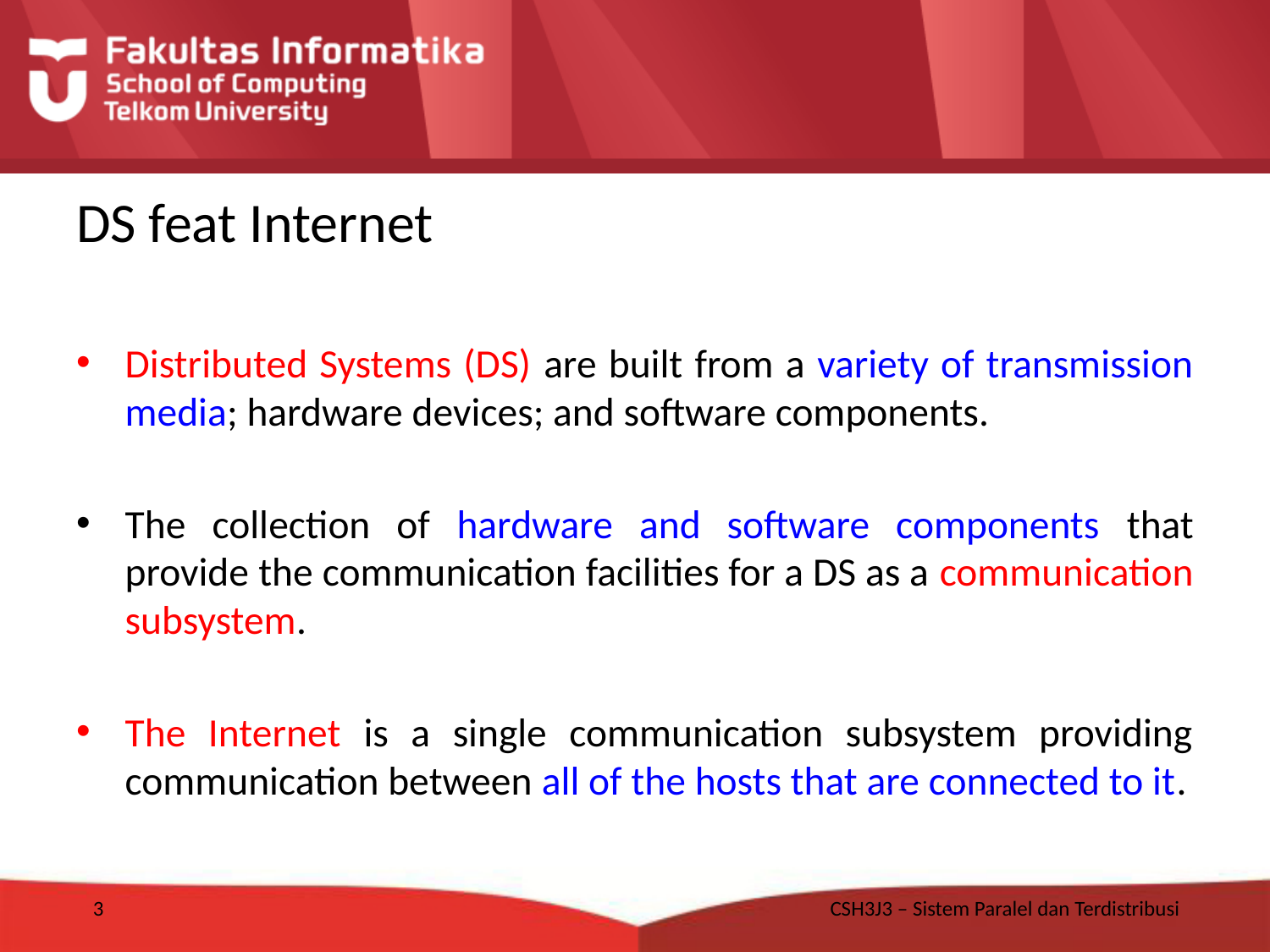

# DS feat Internet

Distributed Systems (DS) are built from a variety of transmission media; hardware devices; and software components.

The collection of hardware and software components that provide the communication facilities for a DS as a communication subsystem.

The Internet is a single communication subsystem providing communication between all of the hosts that are connected to it.
3
CSH3J3 – Sistem Paralel dan Terdistribusi